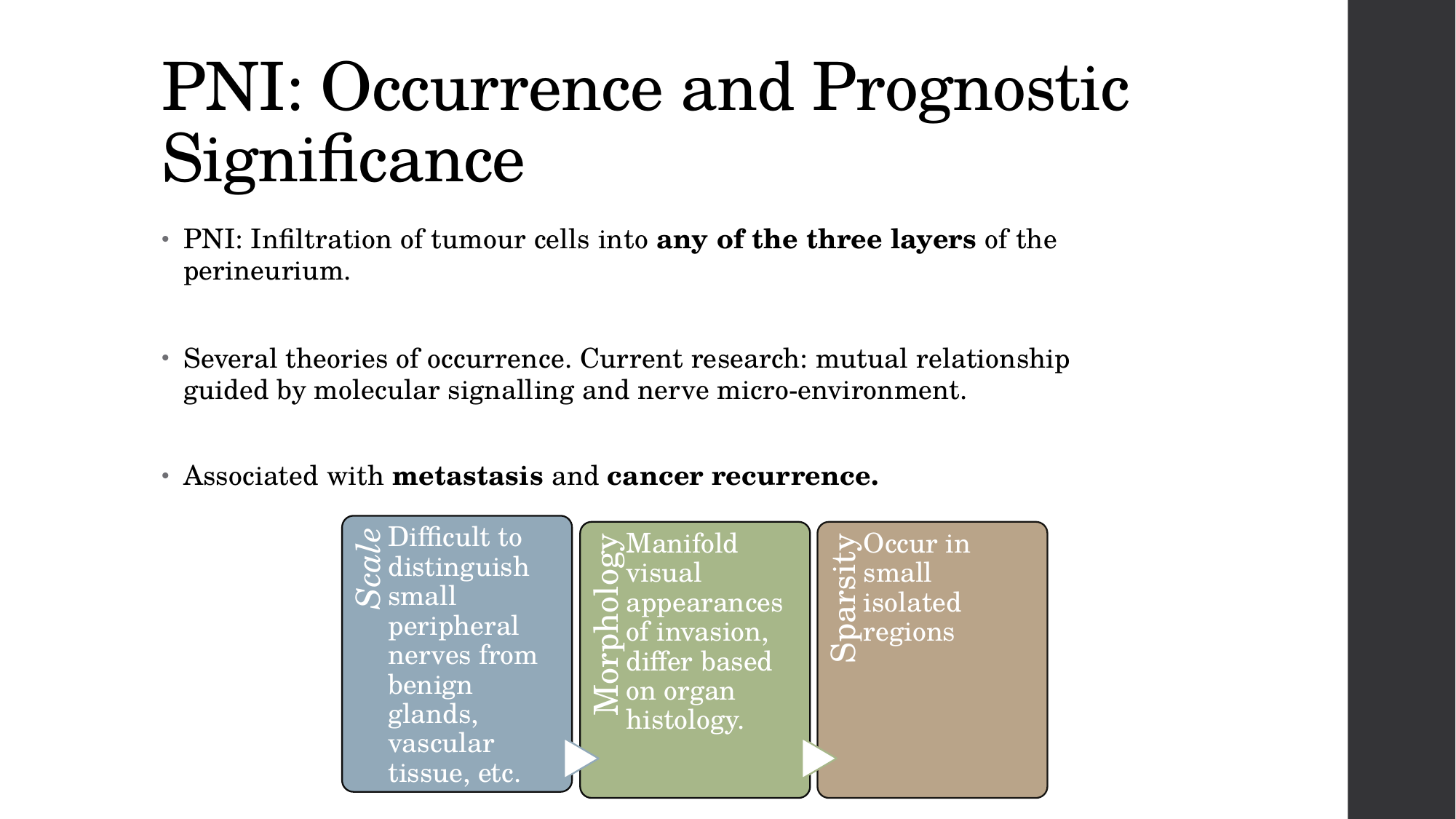

# PNI: Occurrence and Prognostic Significance
PNI: Infiltration of tumour cells into any of the three layers of the perineurium.
Several theories of occurrence. Current research: mutual relationship guided by molecular signalling and nerve micro-environment.
Associated with metastasis and cancer recurrence.

Difficult to distinguish small peripheral nerves from benign glands, vascular tissue, etc.
Manifold visual appearances of invasion, differ based on organ histology.
Occur in small isolated regions
 Scale
Sparsity
Morphology